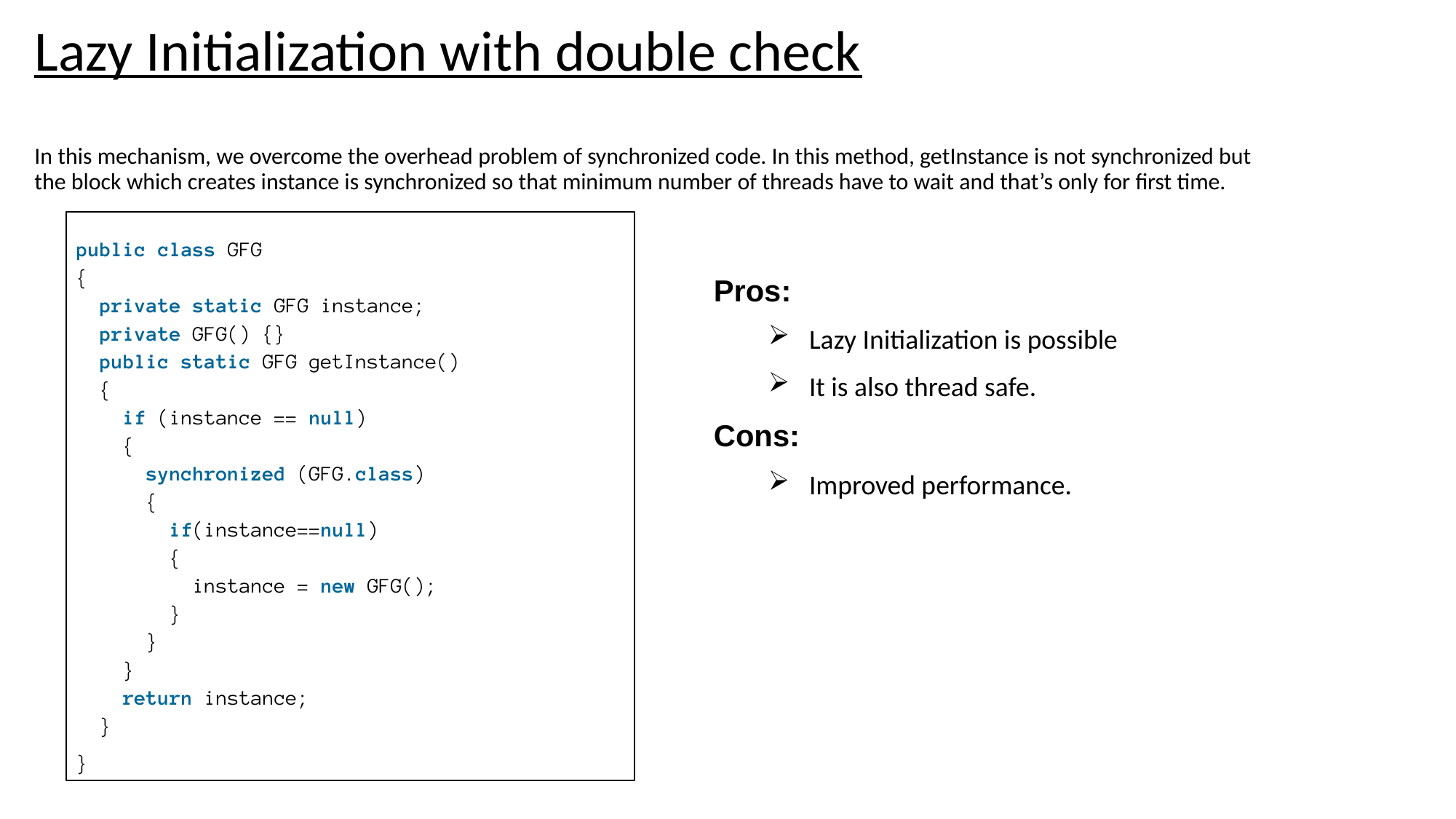

# Lazy Initialization with double check In this mechanism, we overcome the overhead problem of synchronized code. In this method, getInstance is not synchronized but the block which creates instance is synchronized so that minimum number of threads have to wait and that’s only for first time.

public class GFG
{
  private static GFG instance;
  private GFG() {}
  public static GFG getInstance()
  {
    if (instance == null)
    {
      synchronized (GFG.class)
      {
        if(instance==null)
        {
          instance = new GFG();
        }
      }
    }
    return instance;
  }
}
Pros:
Lazy Initialization is possible
It is also thread safe.
Cons:
Improved performance.